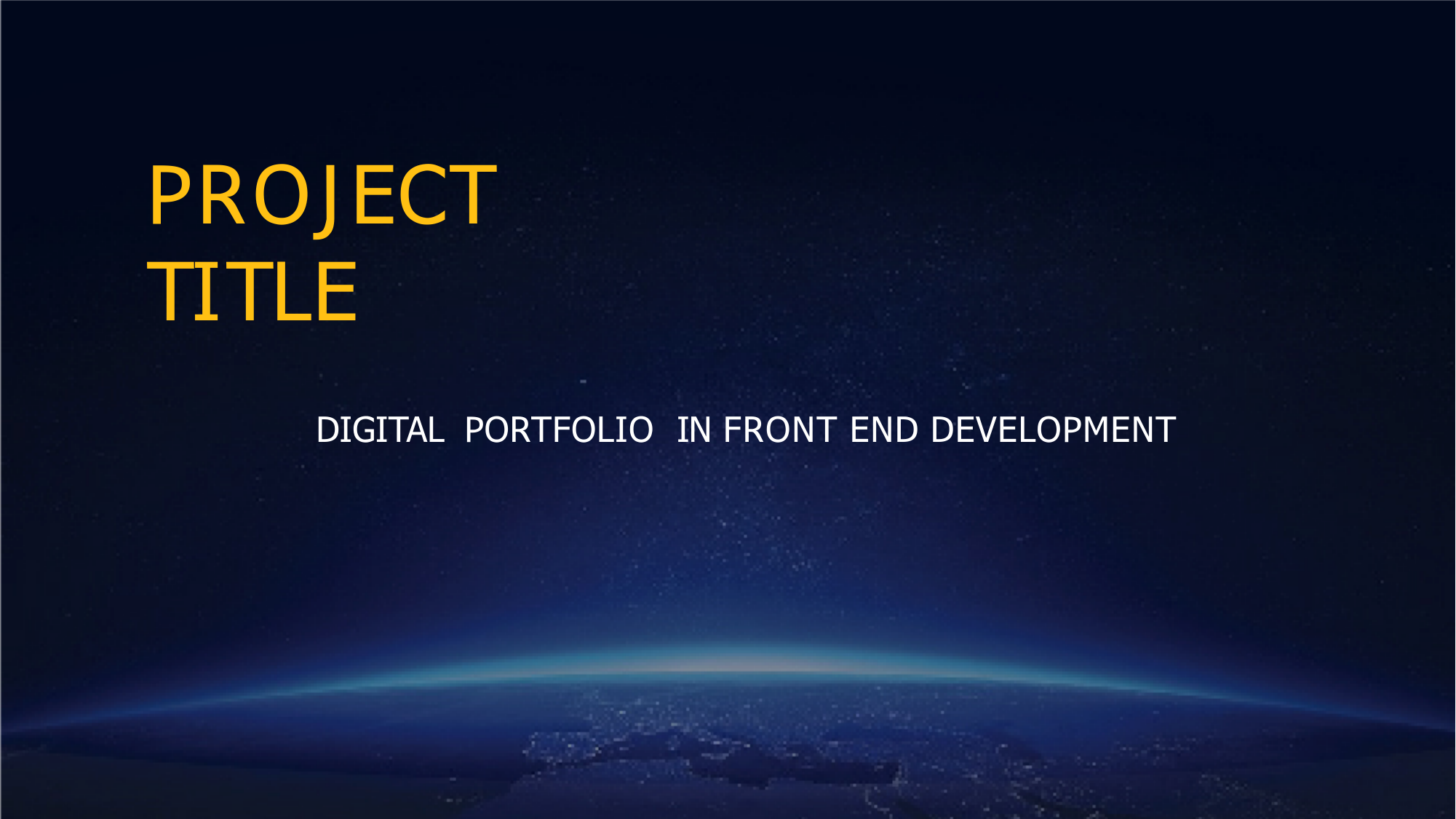

# PROJECT TITLE
DIGITAL	PORTFOLIO	IN FRONT END DEVELOPMENT